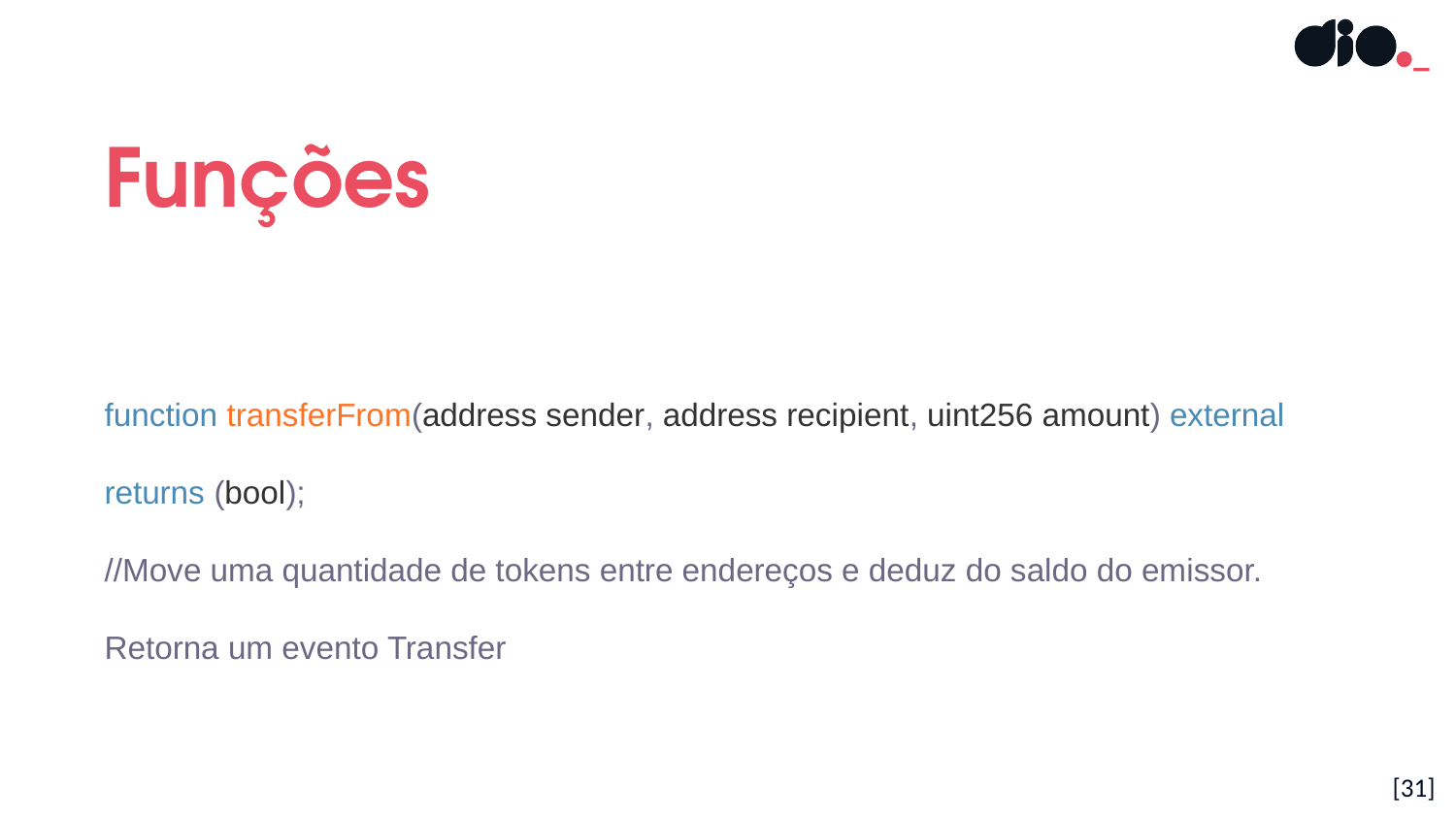

Funções
function transferFrom(address sender, address recipient, uint256 amount) external returns (bool);
//Move uma quantidade de tokens entre endereços e deduz do saldo do emissor. Retorna um evento Transfer
[31]